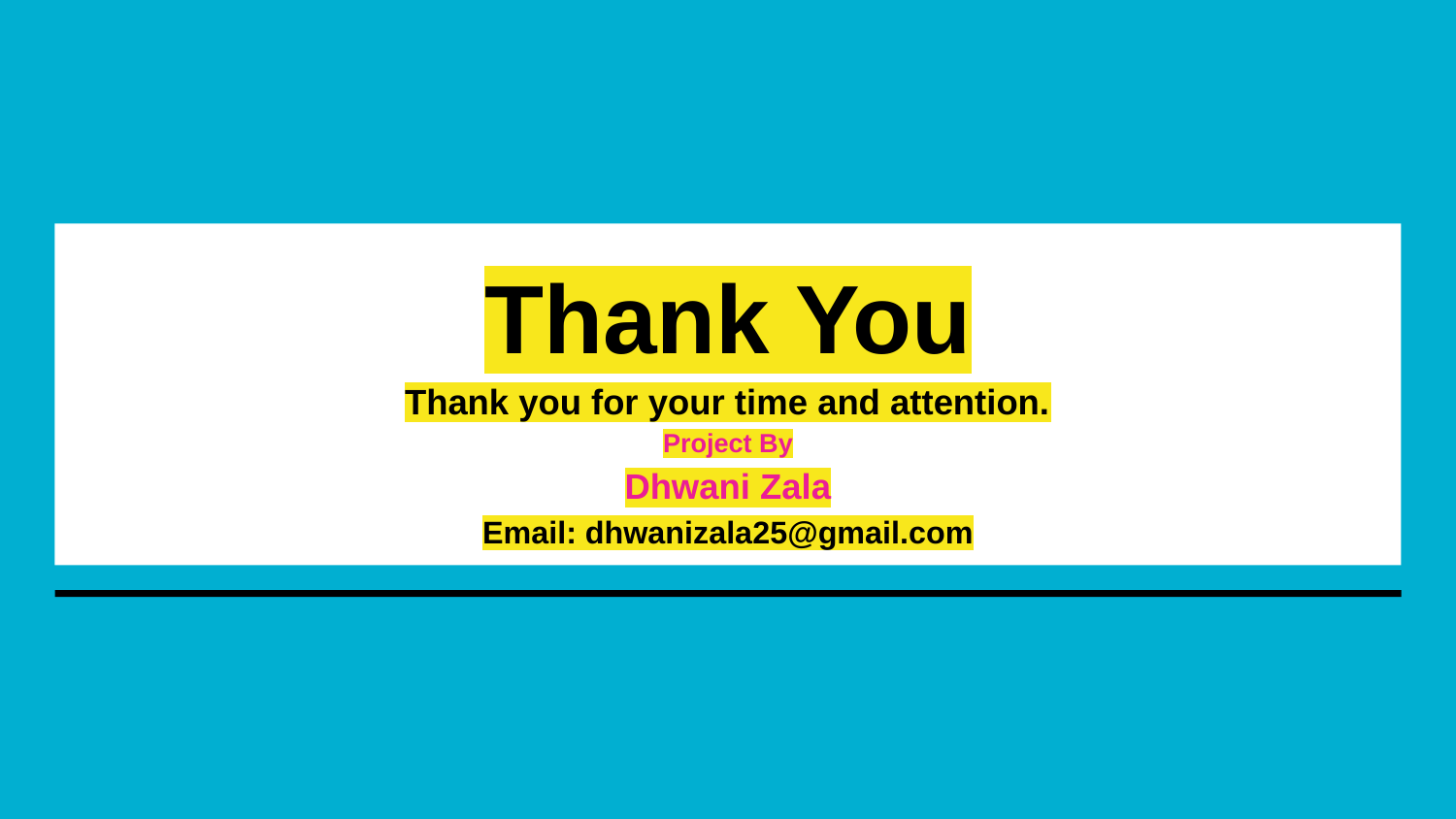

# Thank You
Thank you for your time and attention.
Project By
Dhwani Zala
Email: dhwanizala25@gmail.com